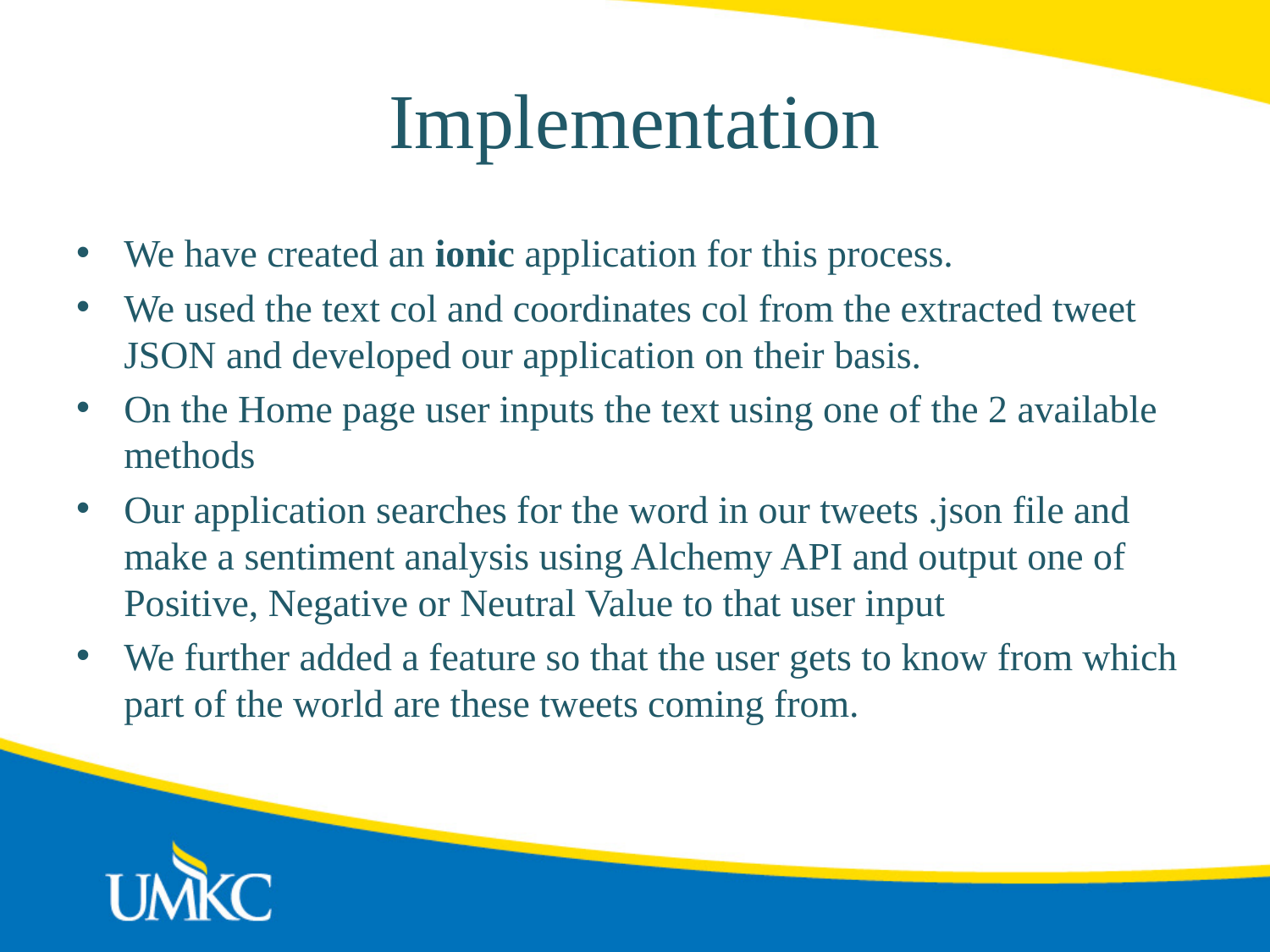

# Implementation
We have created an ionic application for this process.
We used the text col and coordinates col from the extracted tweet JSON and developed our application on their basis.
On the Home page user inputs the text using one of the 2 available methods
Our application searches for the word in our tweets .json file and make a sentiment analysis using Alchemy API and output one of Positive, Negative or Neutral Value to that user input
We further added a feature so that the user gets to know from which part of the world are these tweets coming from.